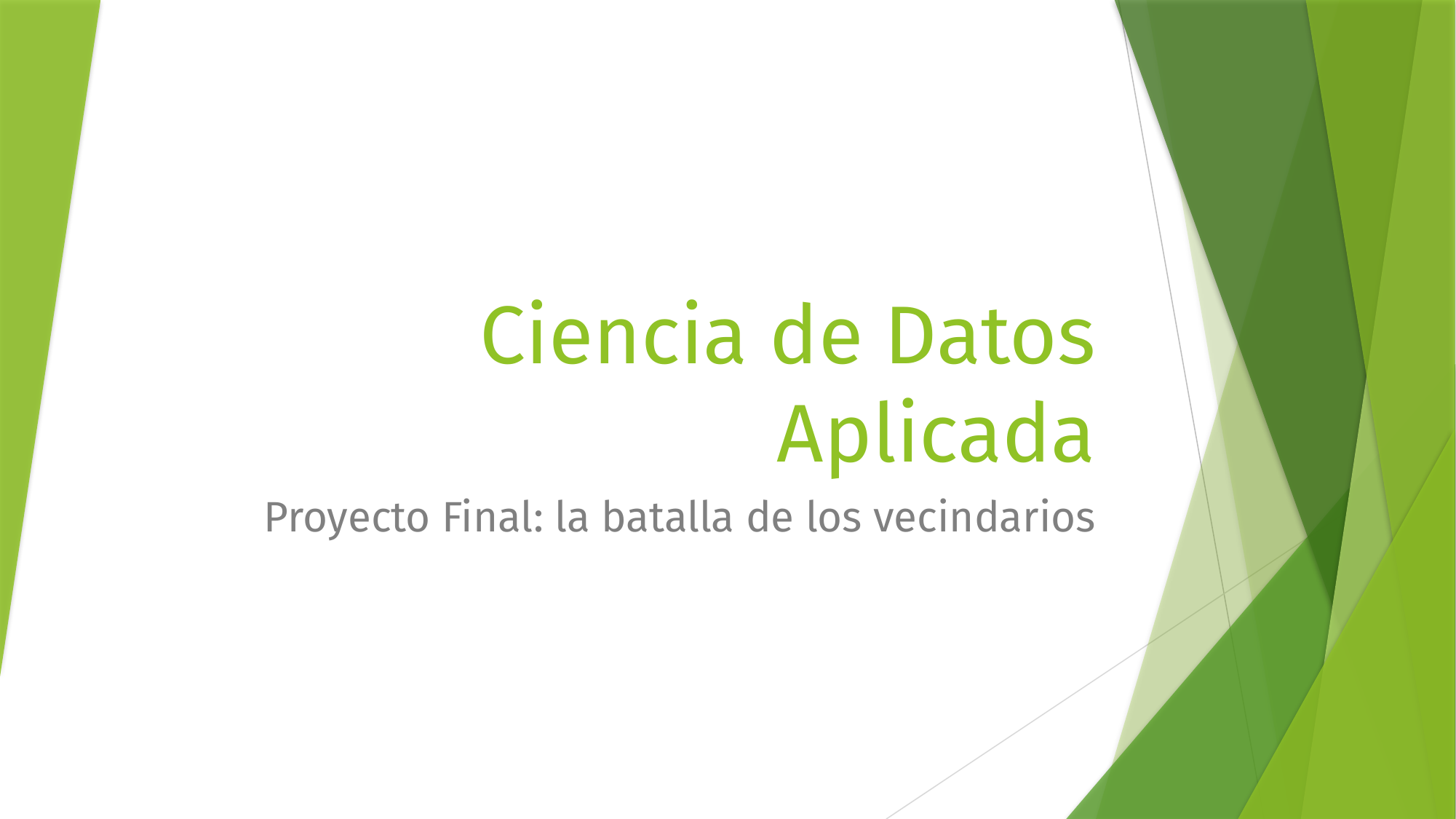

# Ciencia de Datos Aplicada
Proyecto Final: la batalla de los vecindarios